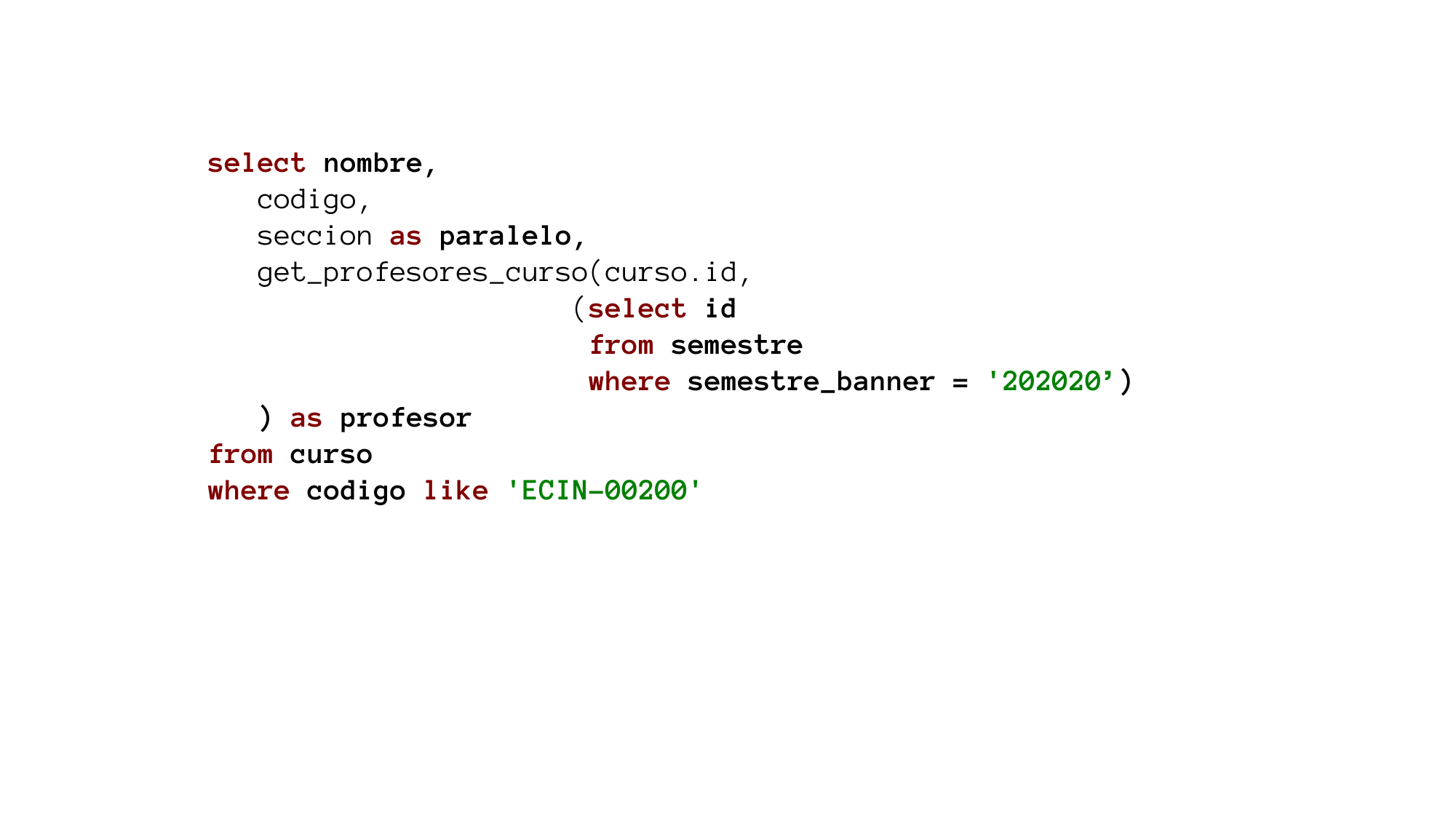

select nombre,
   codigo,
   seccion as paralelo,
   get_profesores_curso(curso.id,
                      (select id
                       from semestre
                       where semestre_banner = '202020’)
   ) as profesor
from curso
where codigo like 'ECIN-00200'